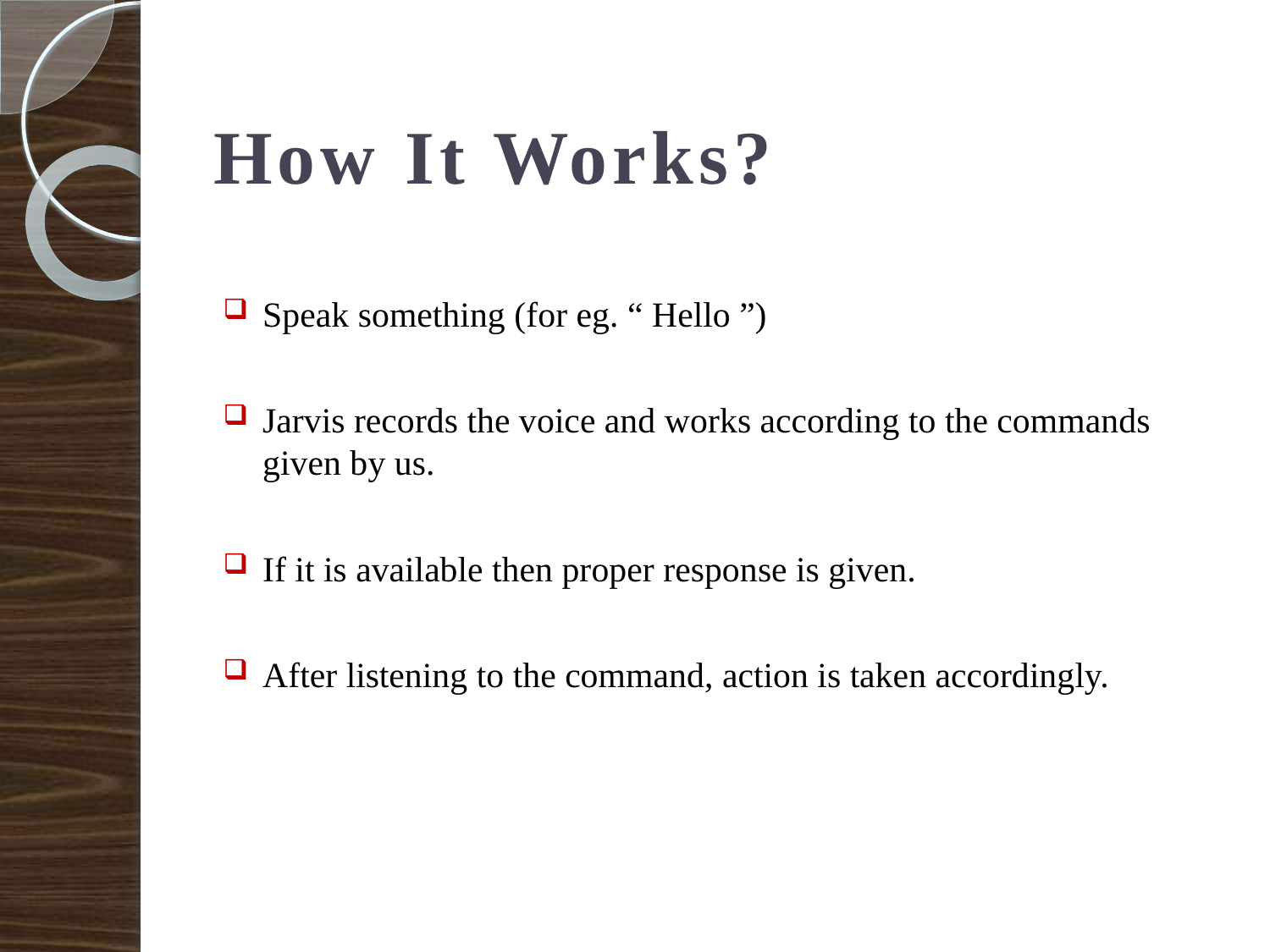

# How It Works?
Speak something (for eg. “ Hello ”)

Jarvis records the voice and works according to the commands given by us.

If it is available then proper response is given.

After listening to the command, action is taken accordingly.